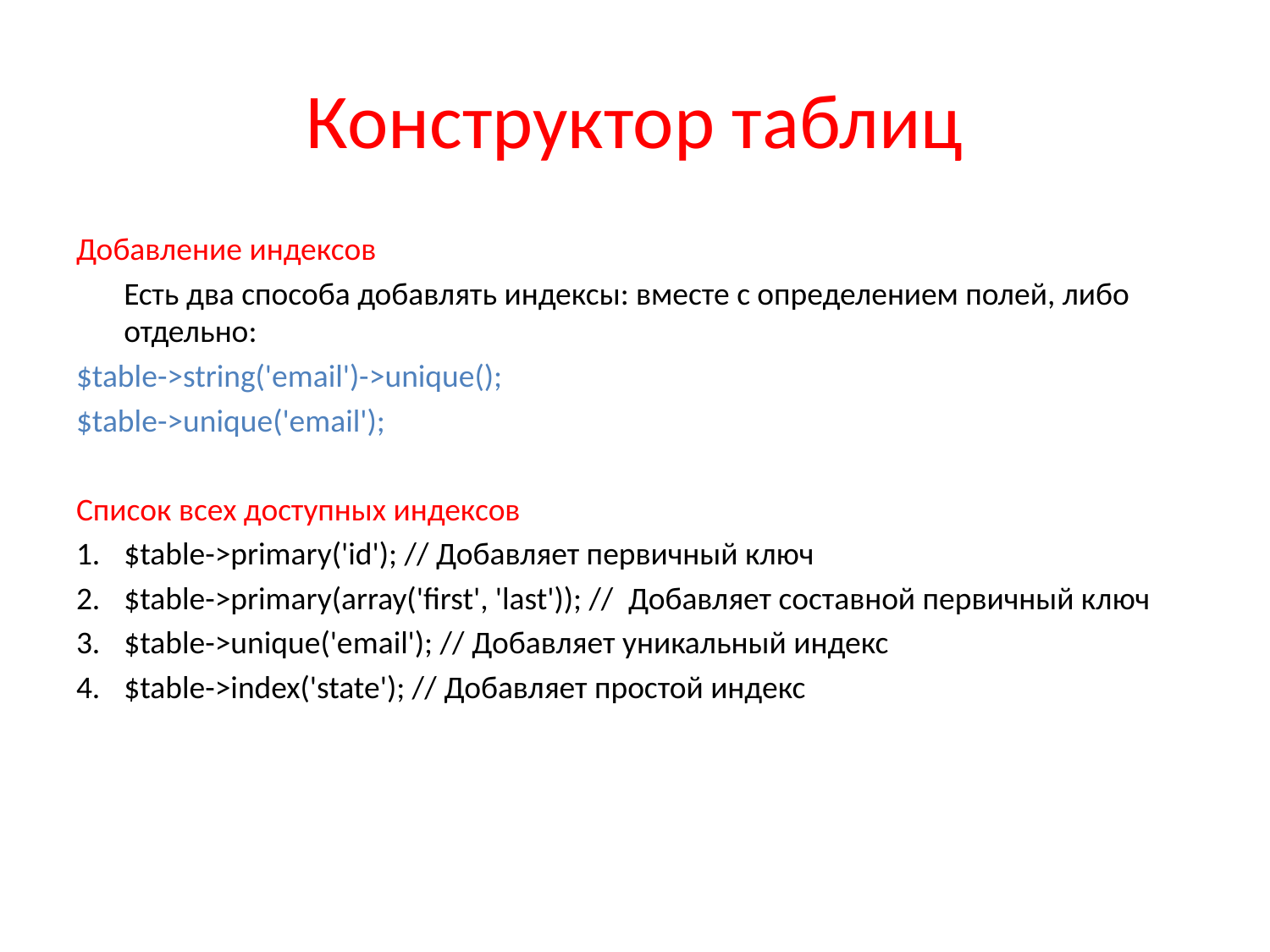

# Конструктор таблиц
Добавление индексов
	Есть два способа добавлять индексы: вместе с определением полей, либо отдельно:
$table->string('email')->unique();
$table->unique('email');

Список всех доступных индексов
$table->primary('id'); // Добавляет первичный ключ
$table->primary(array('first', 'last')); //  Добавляет составной первичный ключ
$table->unique('email'); // Добавляет уникальный индекс
$table->index('state'); // Добавляет простой индекс